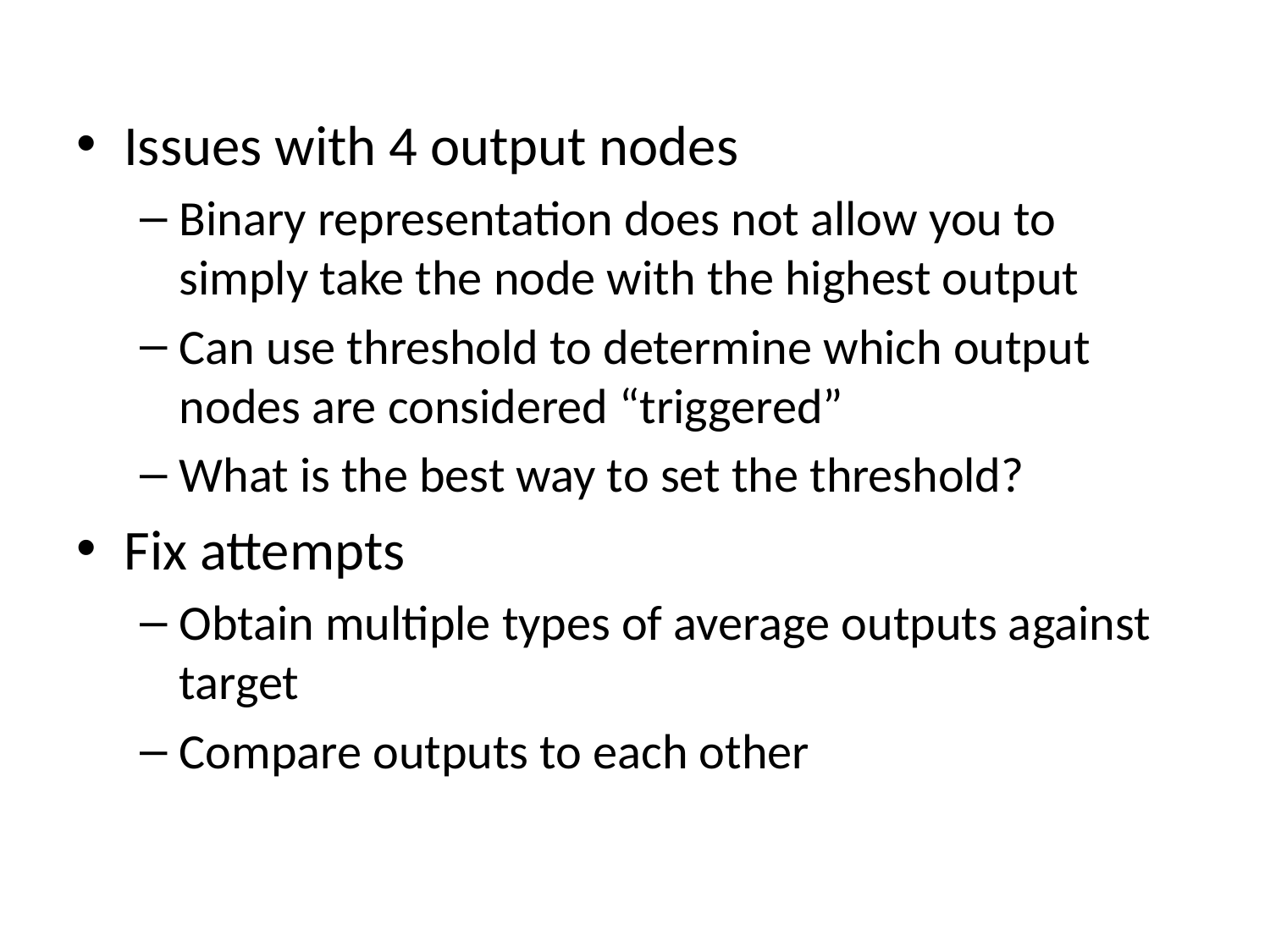

Issues with 4 output nodes
Binary representation does not allow you to simply take the node with the highest output
Can use threshold to determine which output nodes are considered “triggered”
What is the best way to set the threshold?
Fix attempts
Obtain multiple types of average outputs against target
Compare outputs to each other